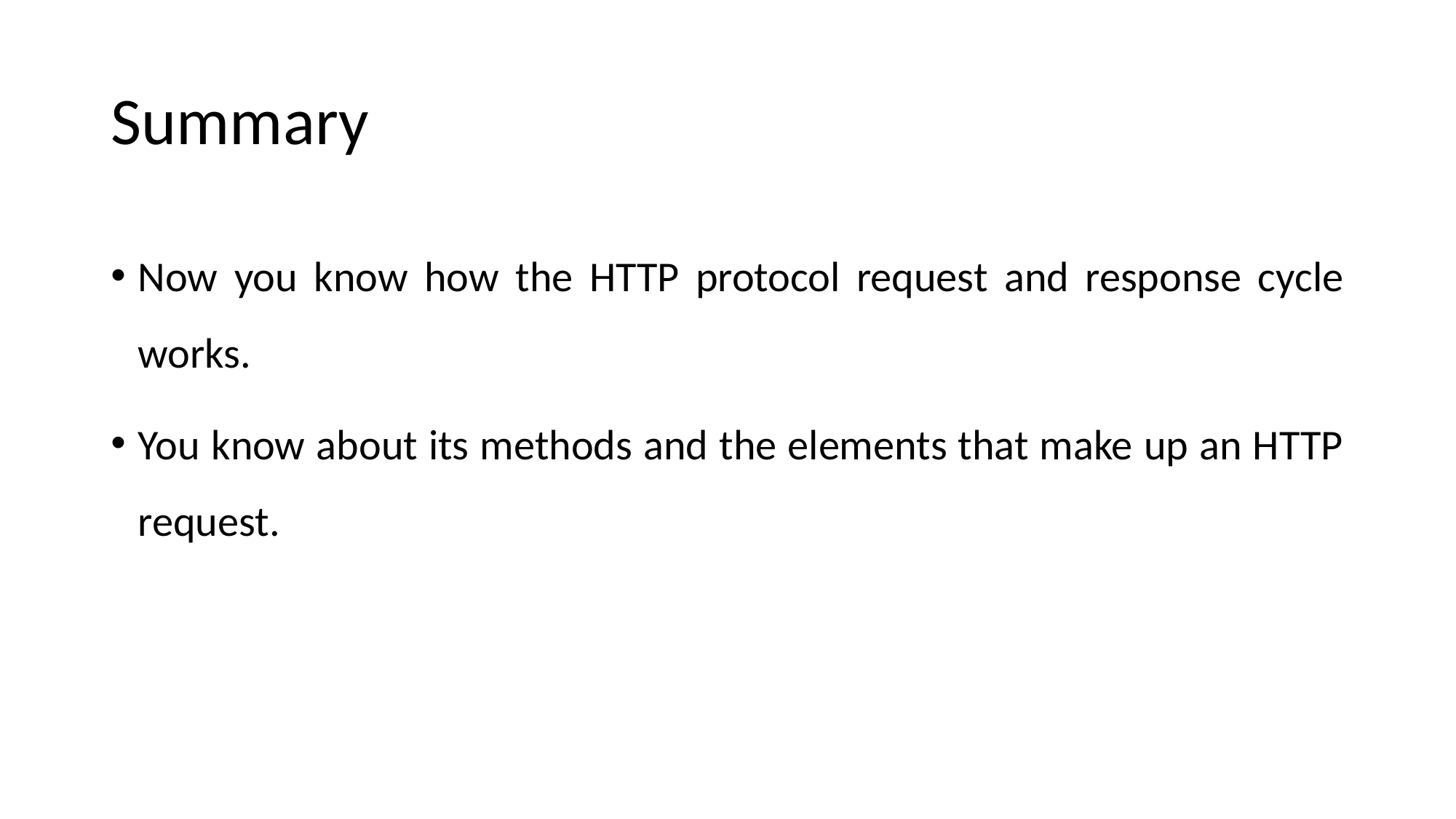

# Summary
Now you know how the HTTP protocol request and response cycle works.
You know about its methods and the elements that make up an HTTP request.